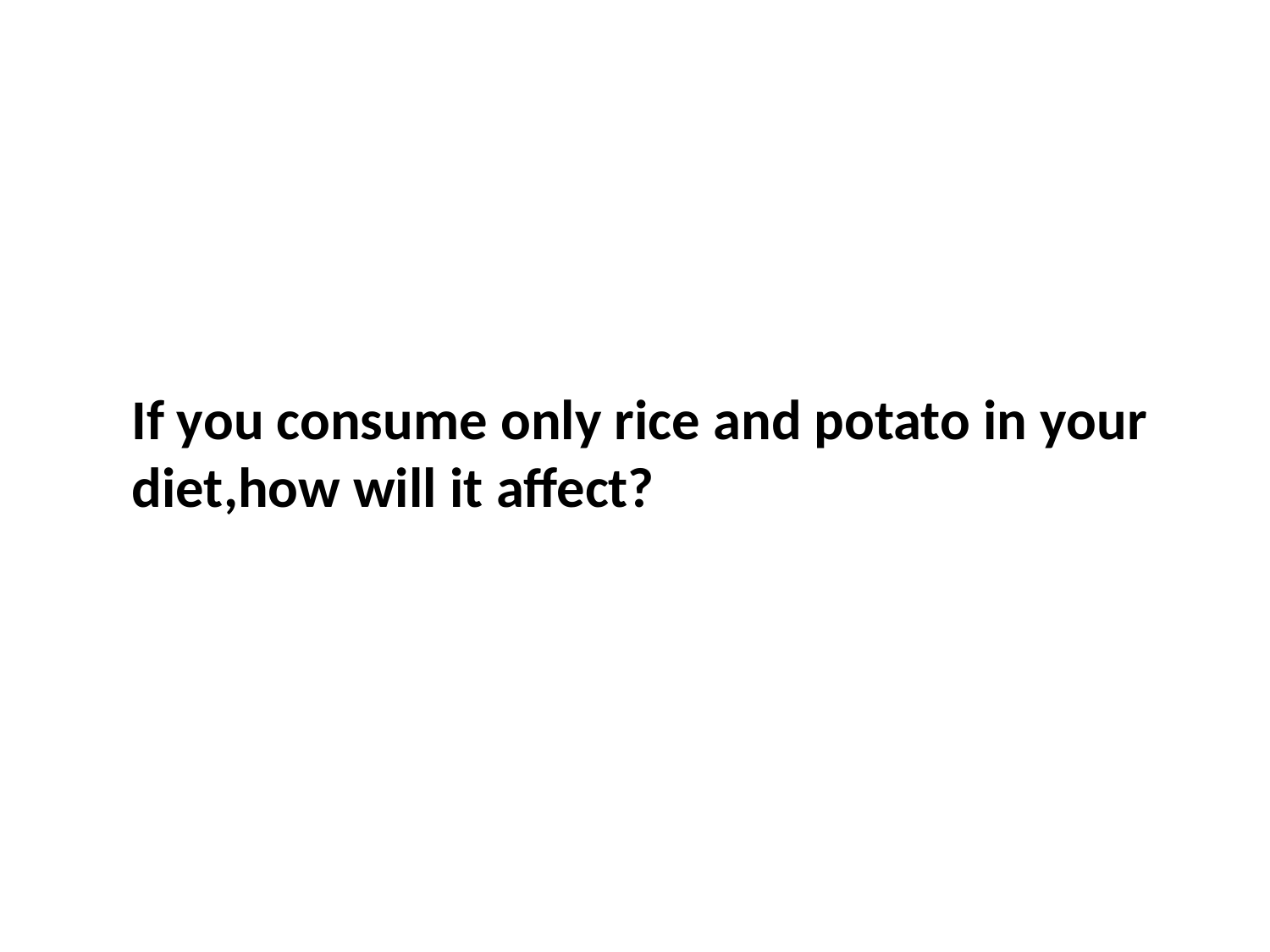

If you consume only rice and potato in your diet,how will it affect?